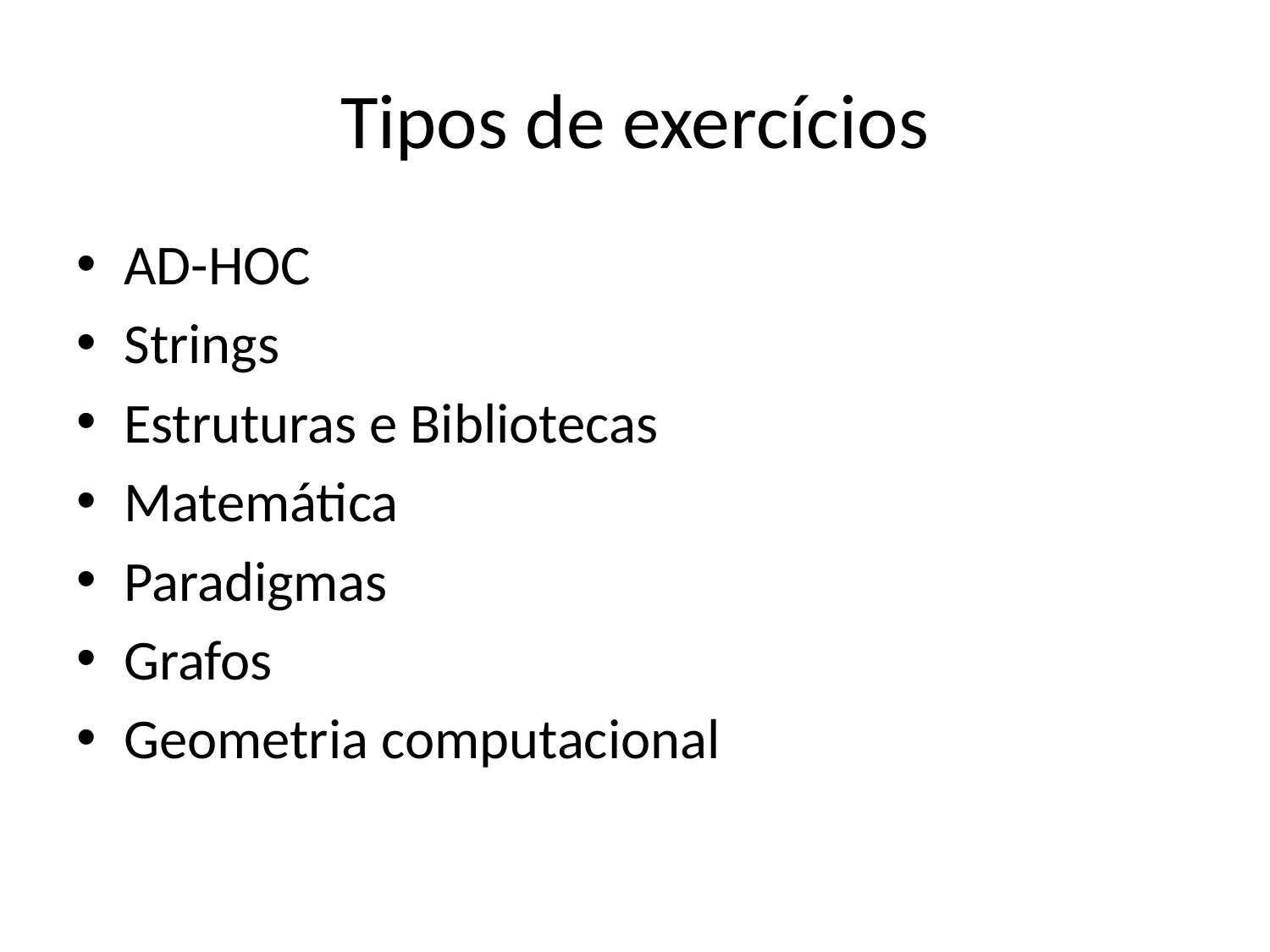

# Tipos de exercícios
AD-HOC
Strings
Estruturas e Bibliotecas
Matemática
Paradigmas
Grafos
Geometria computacional